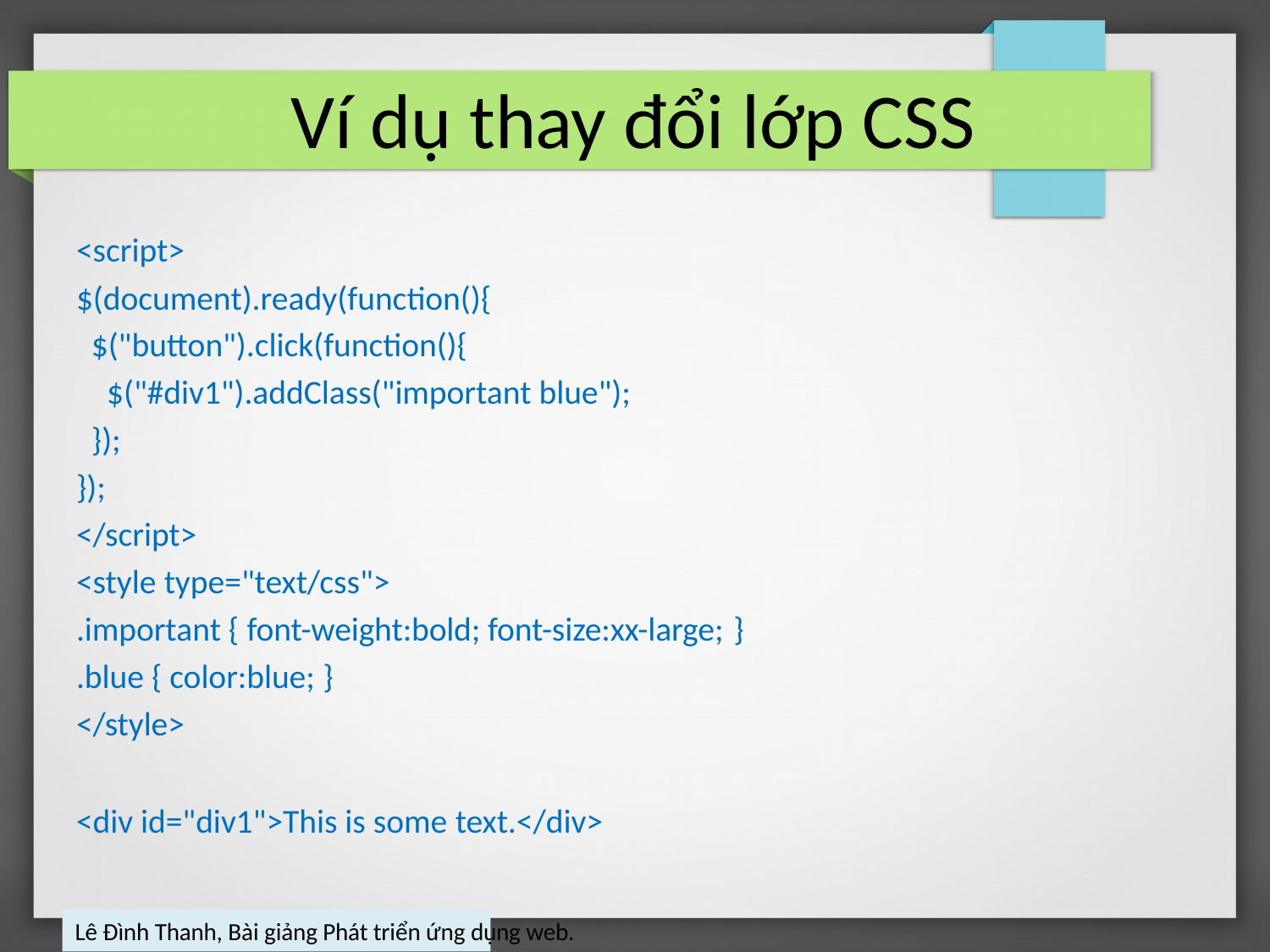

# Ví dụ thay đổi lớp CSS
<script>
$(document).ready(function(){
$("button").click(function(){
$("#div1").addClass("important blue");
});
});
</script>
<style type="text/css">
.important { font-weight:bold; font-size:xx-large; }
.blue { color:blue; }
</style>

<div id="div1">This is some text.</div>

Lê Đình Thanh, Bài giảng Phát triển ứng dụng web.